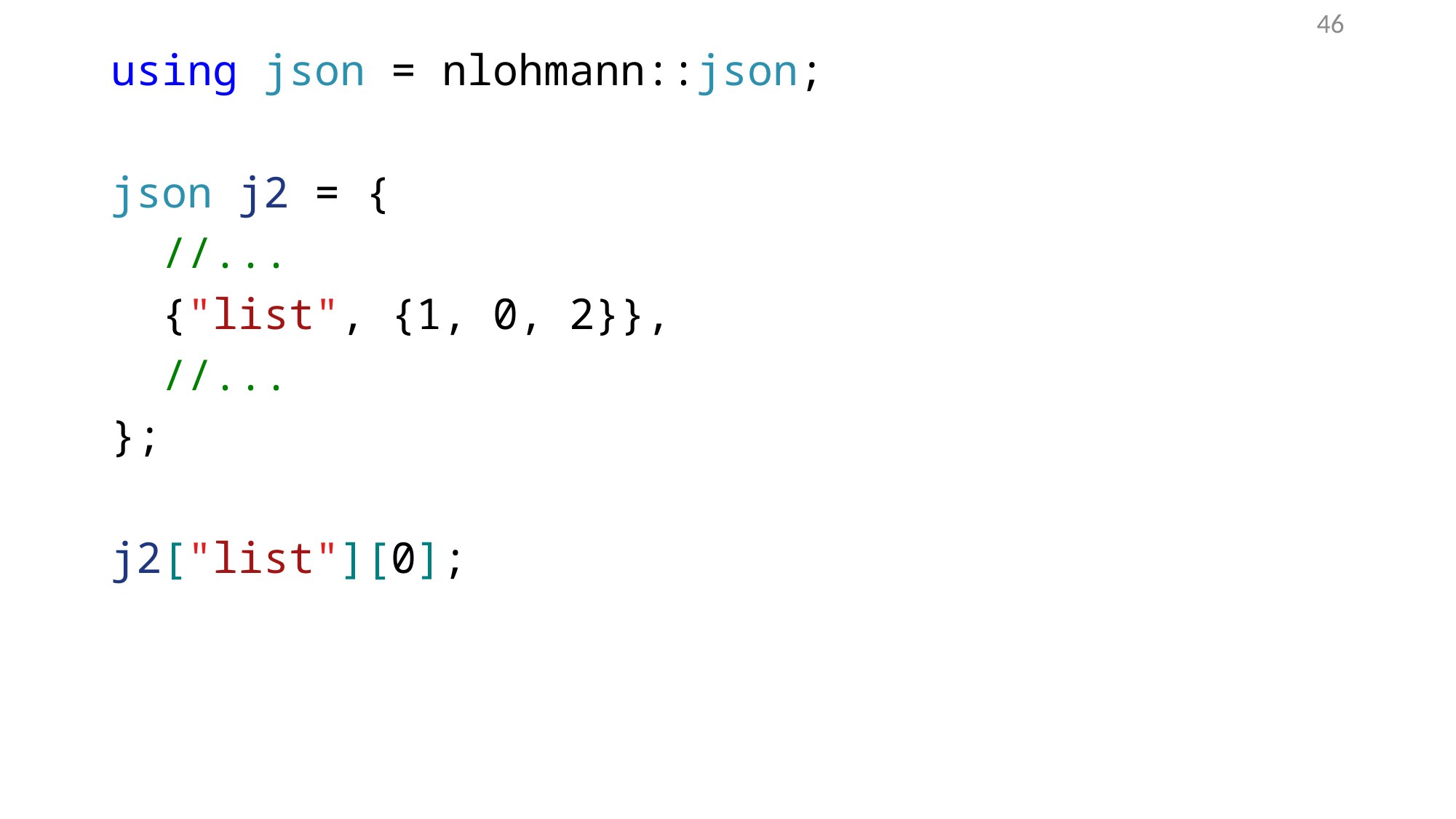

46
using json = nlohmann::json;

json j2 = {
  //...
  {"list", {1, 0, 2}},
  //...
};

j2["list"][0];
#